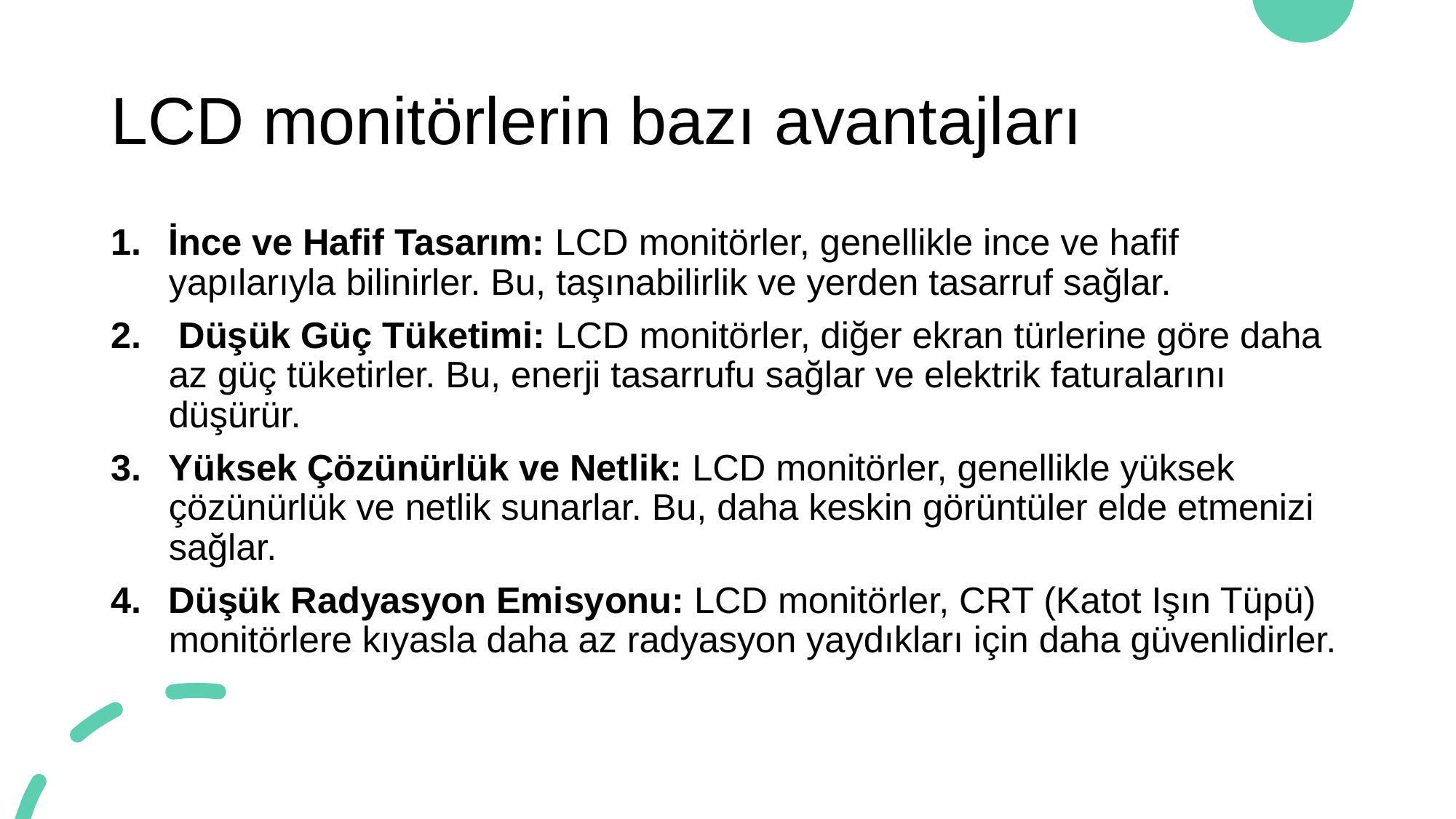

# LCD monitörlerin bazı avantajları
İnce ve Hafif Tasarım: LCD monitörler, genellikle ince ve hafif yapılarıyla bilinirler. Bu, taşınabilirlik ve yerden tasarruf sağlar.
 Düşük Güç Tüketimi: LCD monitörler, diğer ekran türlerine göre daha az güç tüketirler. Bu, enerji tasarrufu sağlar ve elektrik faturalarını düşürür.
Yüksek Çözünürlük ve Netlik: LCD monitörler, genellikle yüksek çözünürlük ve netlik sunarlar. Bu, daha keskin görüntüler elde etmenizi sağlar.
Düşük Radyasyon Emisyonu: LCD monitörler, CRT (Katot Işın Tüpü) monitörlere kıyasla daha az radyasyon yaydıkları için daha güvenlidirler.